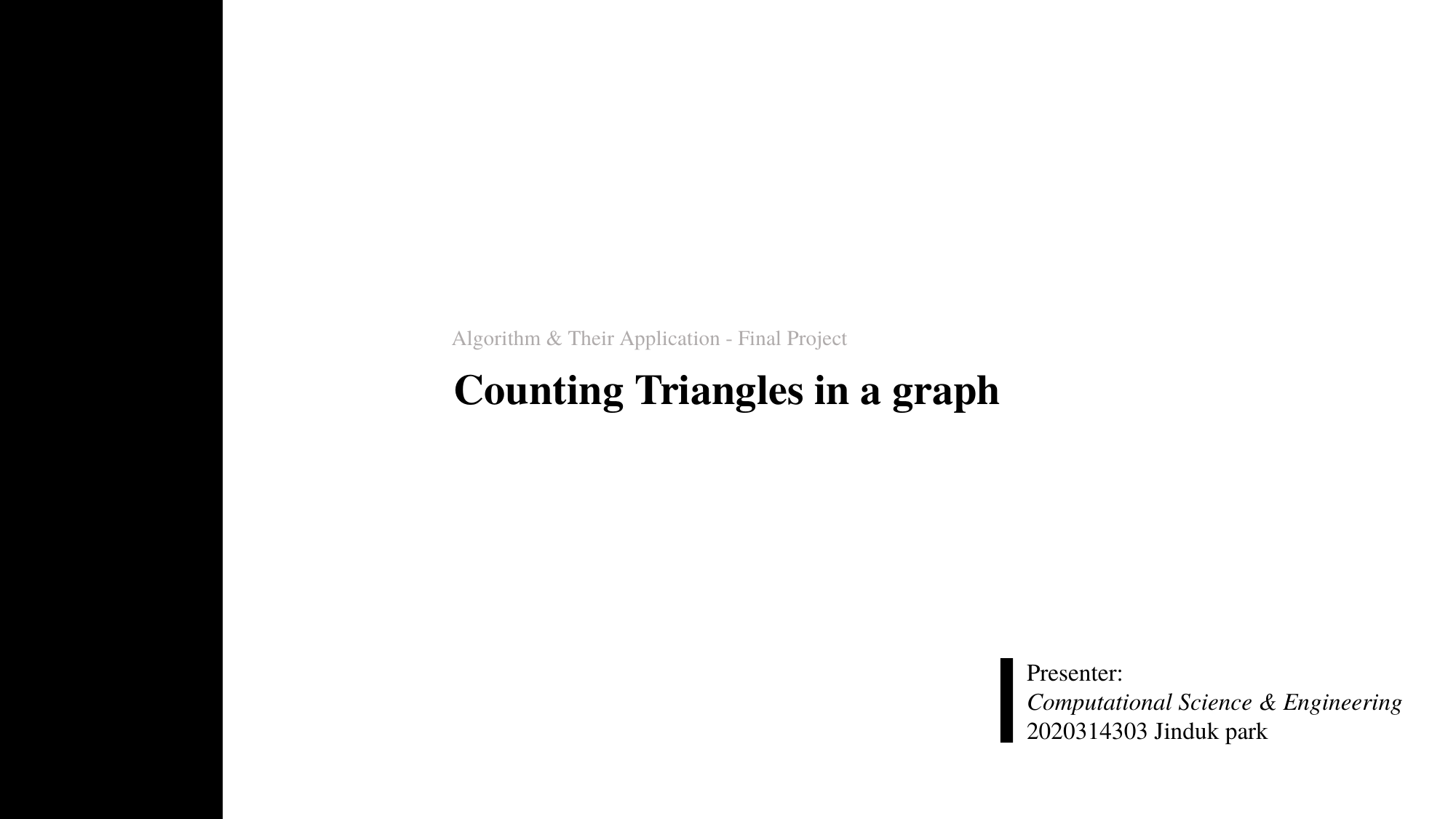

Algorithm & Their Application - Final Project
Counting Triangles in a graph
Presenter:
Computational Science & Engineering
2020314303 Jinduk park